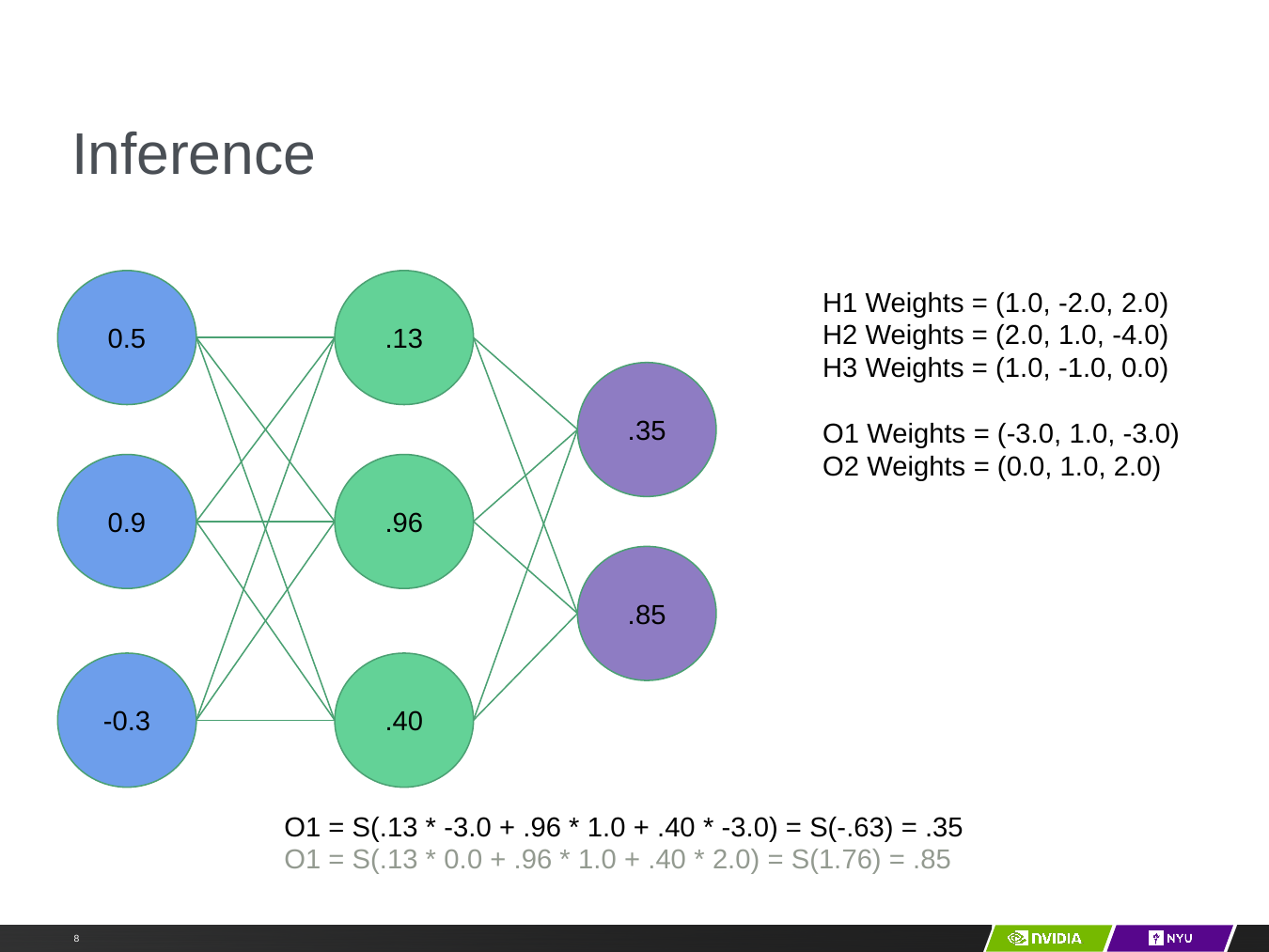

# Inference

0.5
.13
.35
0.9
.96
.85
-0.3
.40
H1 Weights = (1.0, -2.0, 2.0)
H2 Weights = (2.0, 1.0, -4.0)
H3 Weights = (1.0, -1.0, 0.0)

O1 Weights = (-3.0, 1.0, -3.0)
O2 Weights = (0.0, 1.0, 2.0)
O1 = S(.13 * -3.0 + .96 * 1.0 + .40 * -3.0) = S(-.63) = .35
O1 = S(.13 * 0.0 + .96 * 1.0 + .40 * 2.0) = S(1.76) = .85